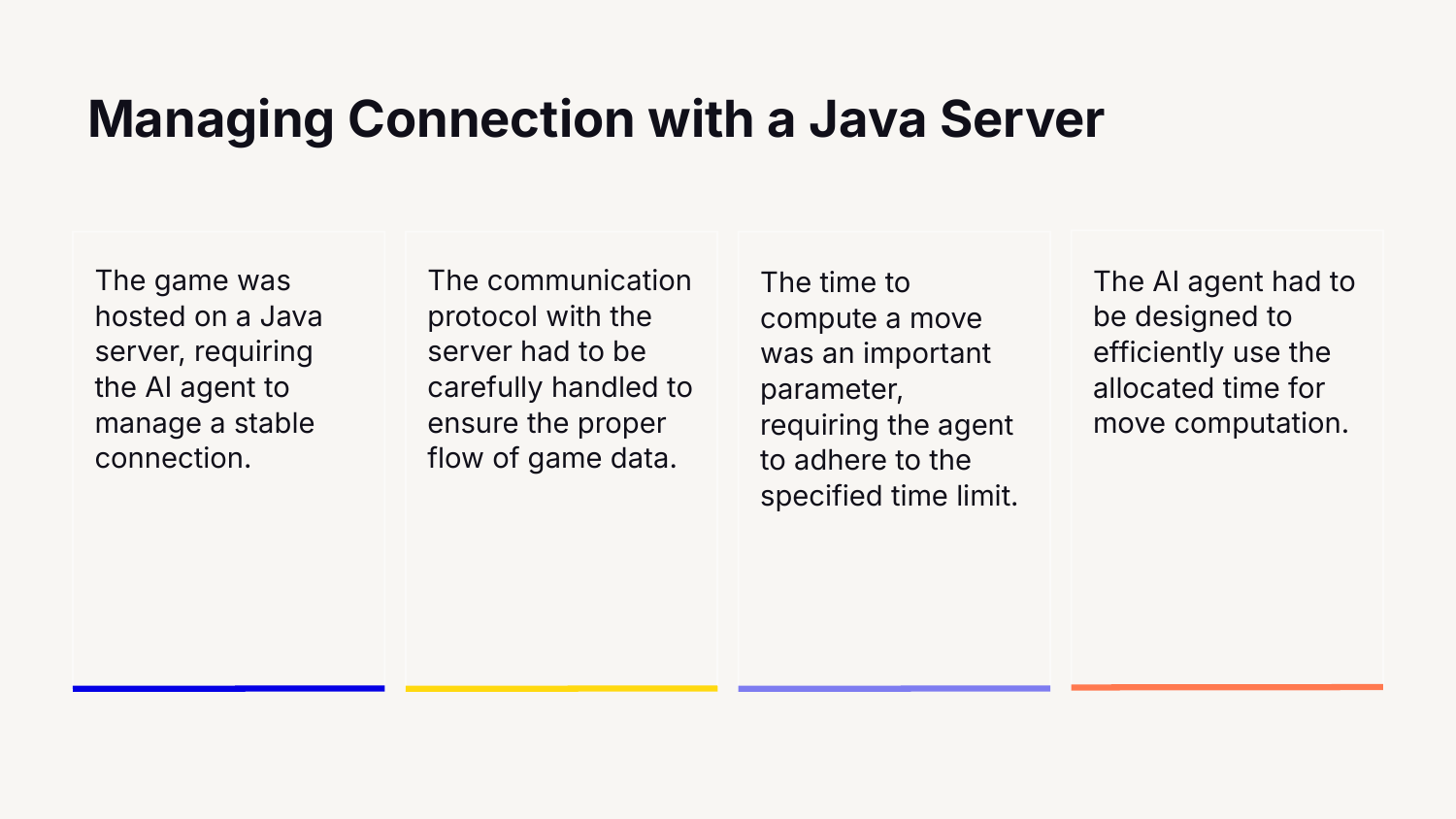

# Managing Connection with a Java Server
The game was hosted on a Java server, requiring the AI agent to manage a stable connection.
The communication protocol with the server had to be carefully handled to ensure the proper flow of game data.
The AI agent had to be designed to efficiently use the allocated time for move computation.
The time to compute a move was an important parameter, requiring the agent to adhere to the specified time limit.